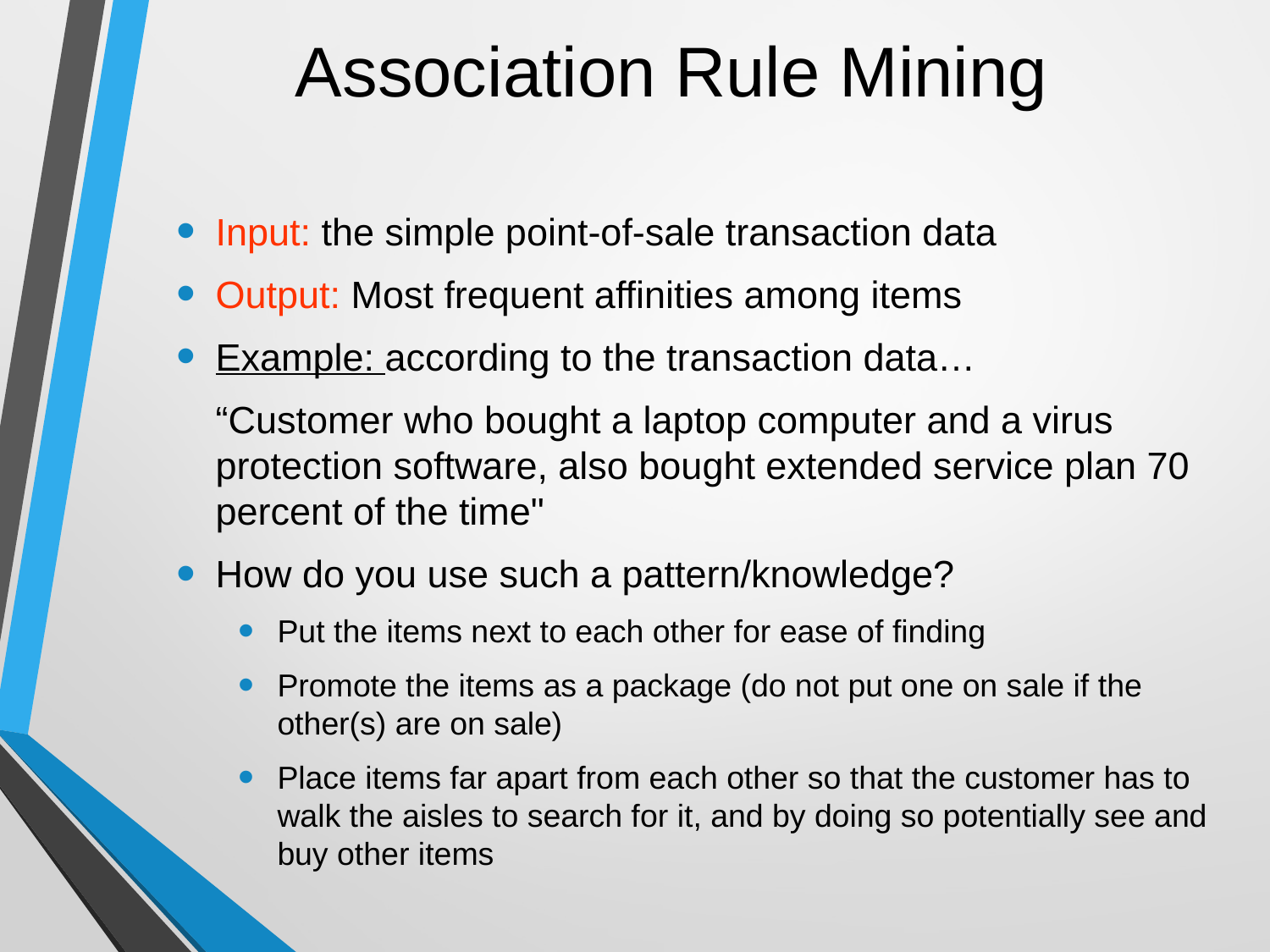

# Association Rule Mining
Input: the simple point-of-sale transaction data
Output: Most frequent affinities among items
Example: according to the transaction data…
	“Customer who bought a laptop computer and a virus protection software, also bought extended service plan 70 percent of the time"
How do you use such a pattern/knowledge?
Put the items next to each other for ease of finding
Promote the items as a package (do not put one on sale if the other(s) are on sale)
Place items far apart from each other so that the customer has to walk the aisles to search for it, and by doing so potentially see and buy other items